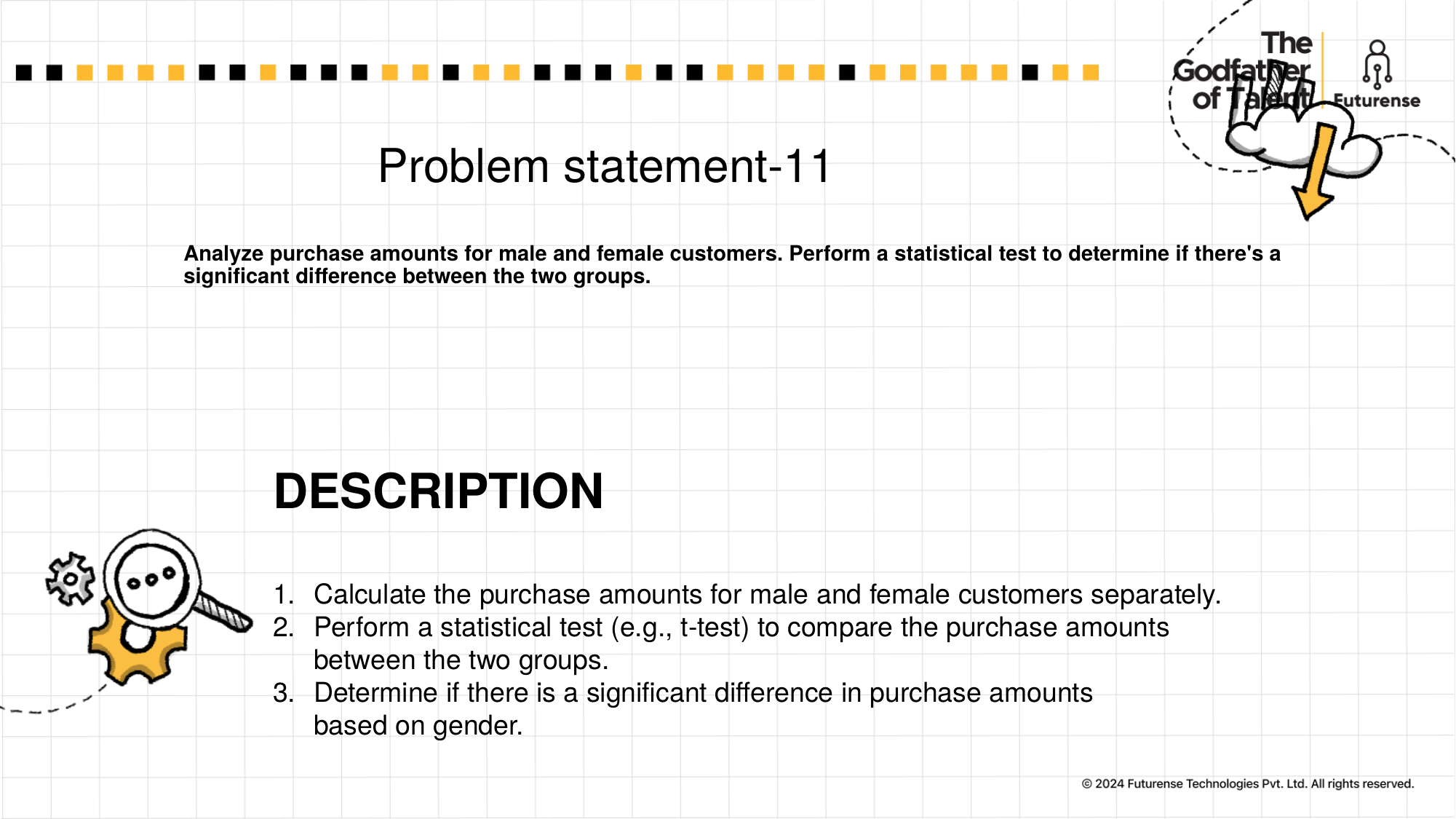

# Problem statement-11 Analyze purchase amounts for male and female customers. Perform a statistical test to determine if there's a significant difference between the two groups.
DESCRIPTION

Calculate the purchase amounts for male and female customers separately.
Perform a statistical test (e.g., t-test) to compare the purchase amounts between the two groups.
Determine if there is a significant difference in purchase amounts based on gender.